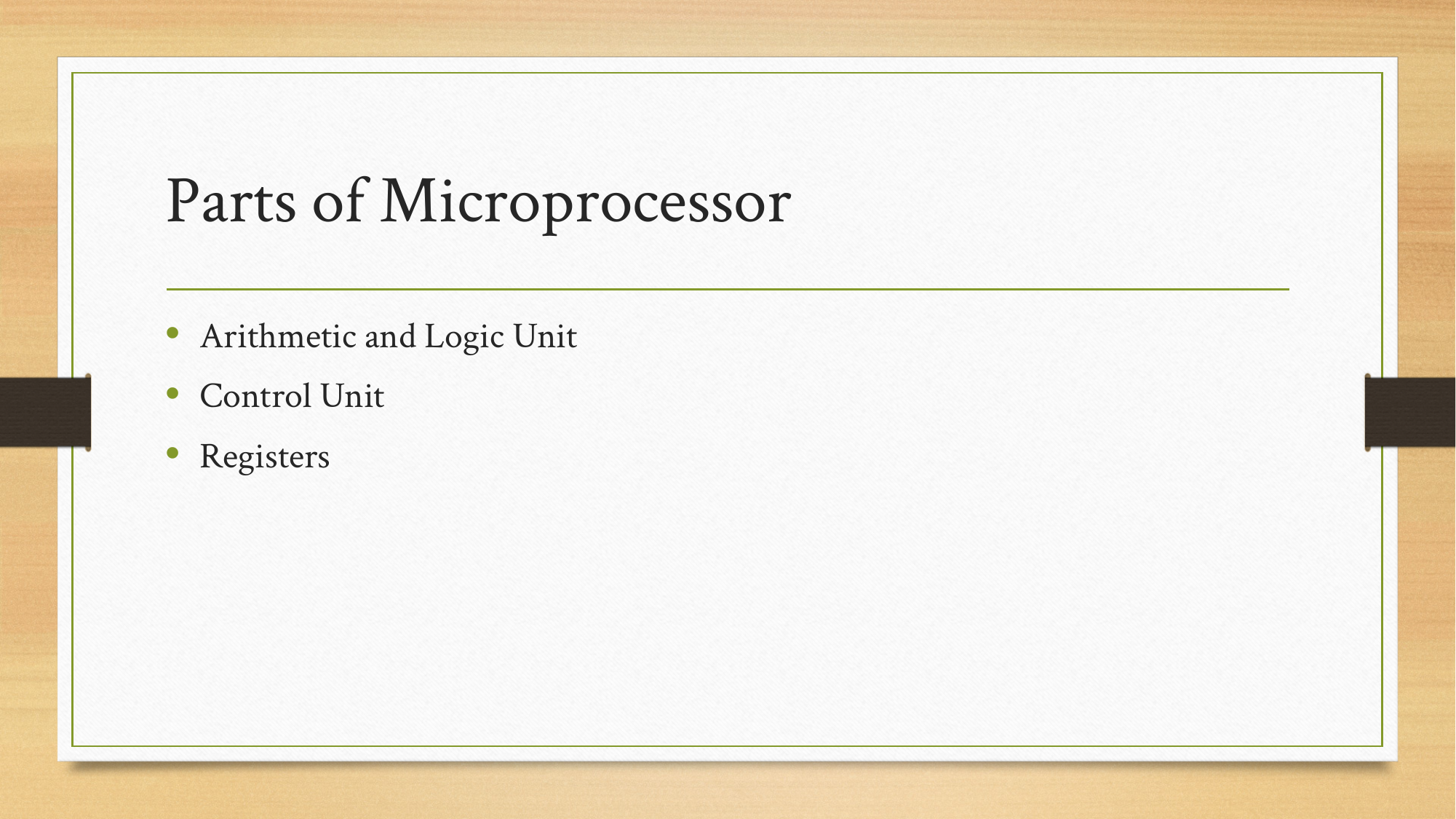

# Parts of Microprocessor
Arithmetic and Logic Unit
Control Unit
Registers